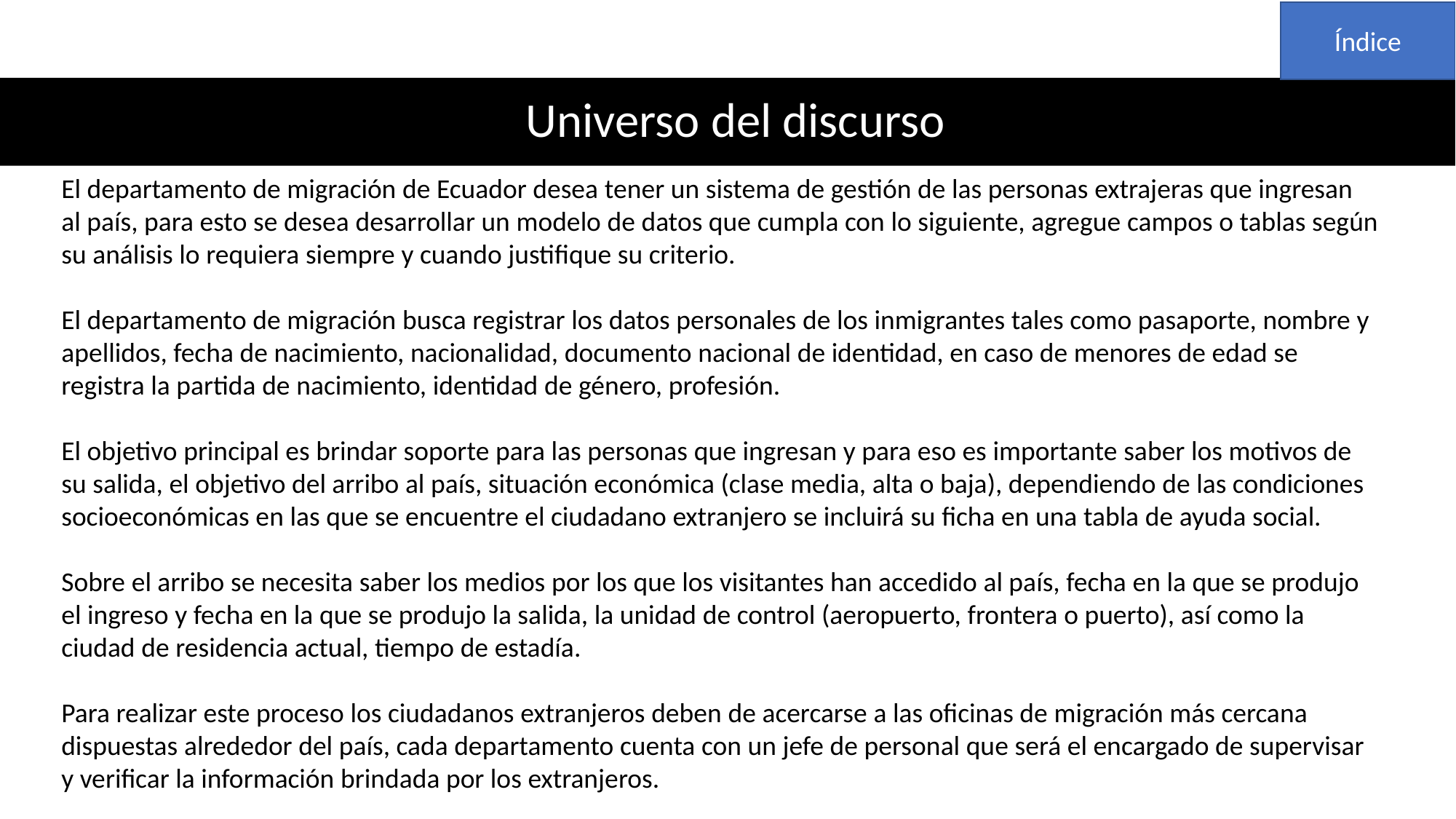

Índice
# Universo del discurso

El departamento de migración de Ecuador desea tener un sistema de gestión de las personas extrajeras que ingresan al país, para esto se desea desarrollar un modelo de datos que cumpla con lo siguiente, agregue campos o tablas según su análisis lo requiera siempre y cuando justifique su criterio.

El departamento de migración busca registrar los datos personales de los inmigrantes tales como pasaporte, nombre y apellidos, fecha de nacimiento, nacionalidad, documento nacional de identidad, en caso de menores de edad se registra la partida de nacimiento, identidad de género, profesión.

El objetivo principal es brindar soporte para las personas que ingresan y para eso es importante saber los motivos de su salida, el objetivo del arribo al país, situación económica (clase media, alta o baja), dependiendo de las condiciones socioeconómicas en las que se encuentre el ciudadano extranjero se incluirá su ficha en una tabla de ayuda social.

Sobre el arribo se necesita saber los medios por los que los visitantes han accedido al país, fecha en la que se produjo el ingreso y fecha en la que se produjo la salida, la unidad de control (aeropuerto, frontera o puerto), así como la ciudad de residencia actual, tiempo de estadía.

Para realizar este proceso los ciudadanos extranjeros deben de acercarse a las oficinas de migración más cercana dispuestas alrededor del país, cada departamento cuenta con un jefe de personal que será el encargado de supervisar y verificar la información brindada por los extranjeros.